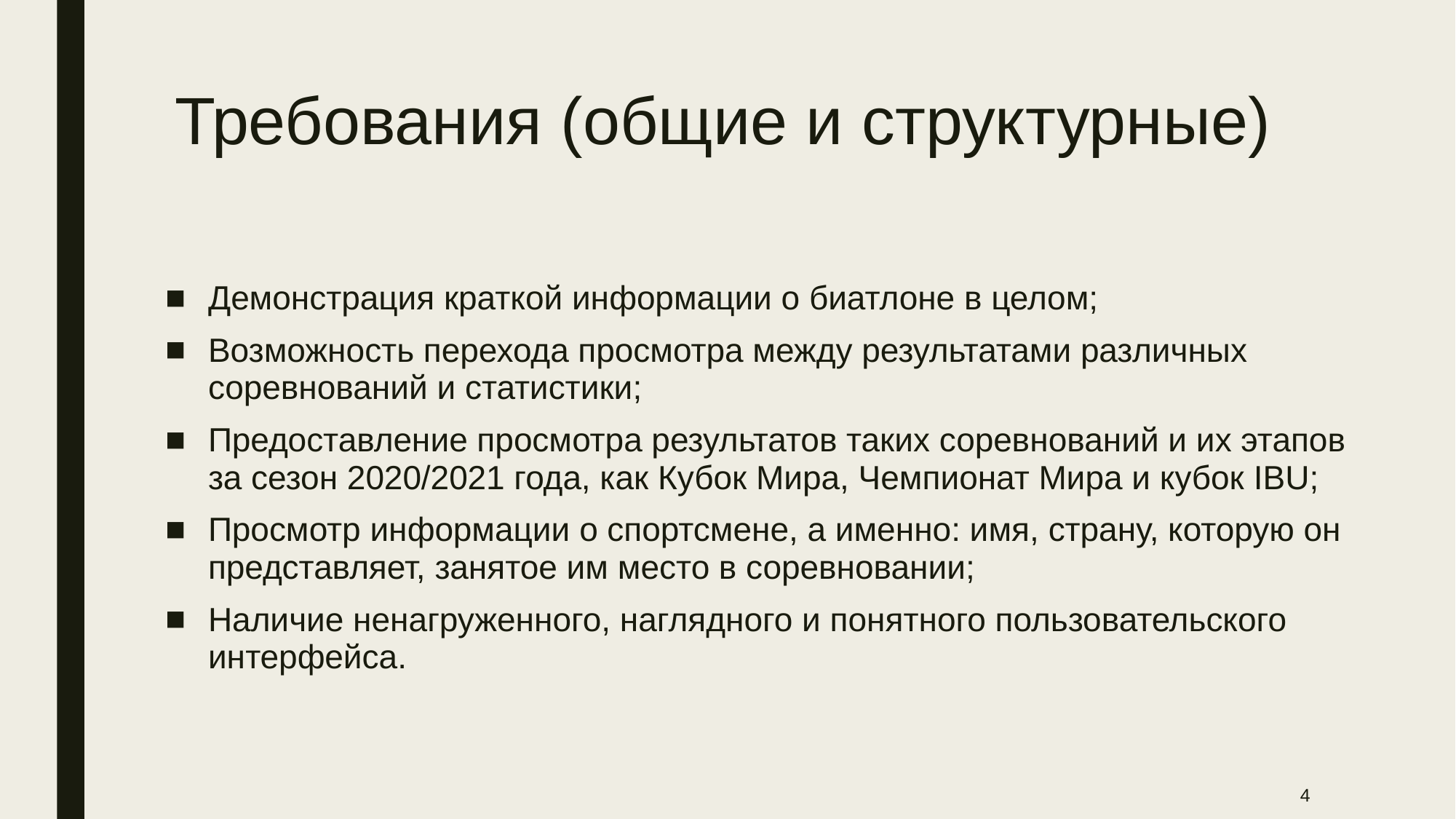

# Требования (общие и структурные)
Демонстрация краткой информации о биатлоне в целом;
Возможность перехода просмотра между результатами различных соревнований и статистики;
Предоставление просмотра результатов таких соревнований и их этапов за сезон 2020/2021 года, как Кубок Мира, Чемпионат Мира и кубок IBU;
Просмотр информации о спортсмене, а именно: имя, страну, которую он представляет, занятое им место в соревновании;
Наличие ненагруженного, наглядного и понятного пользовательского интерфейса.

4